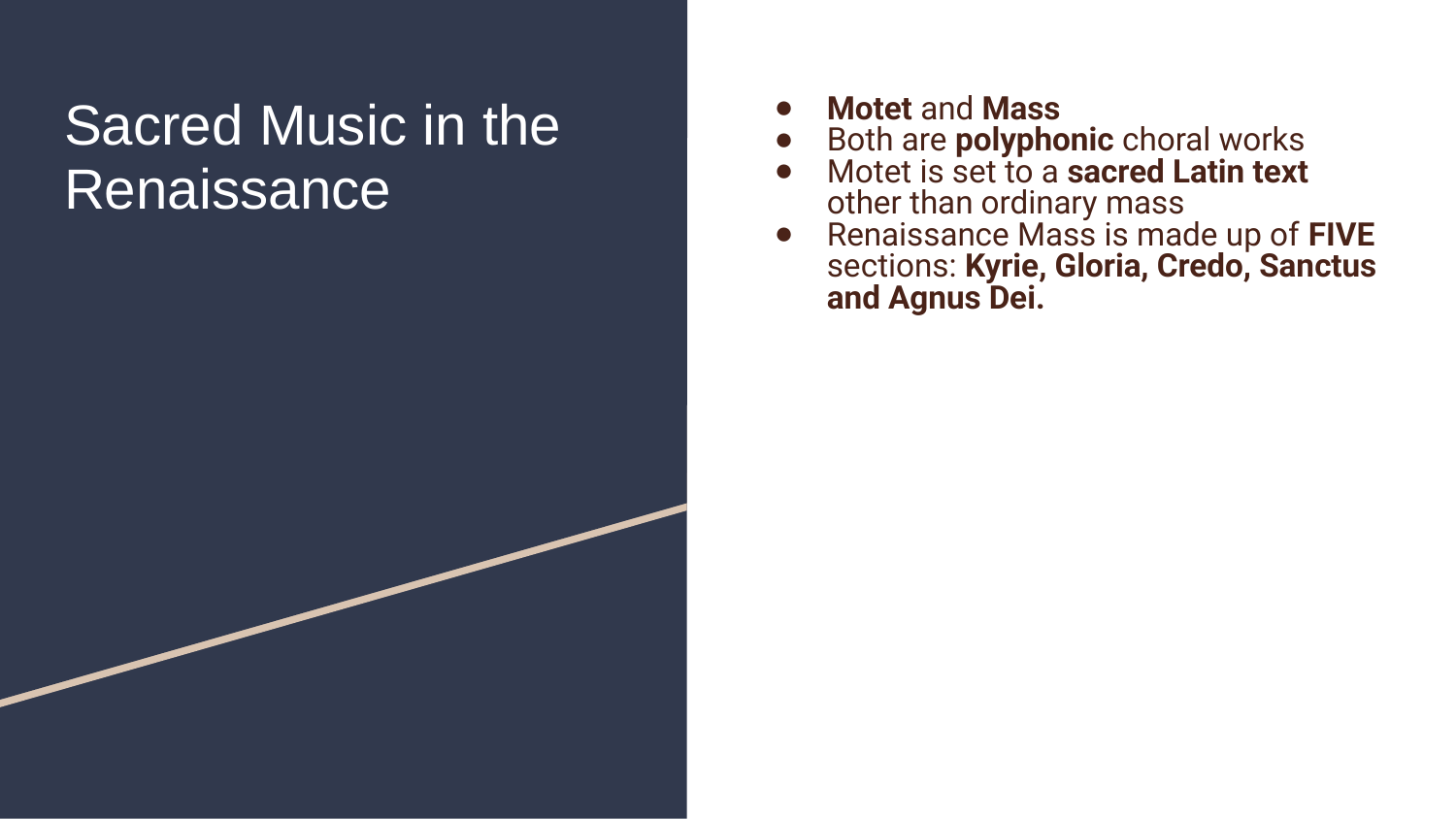

# Sacred Music in the Renaissance
Motet and Mass
Both are polyphonic choral works
Motet is set to a sacred Latin text other than ordinary mass
Renaissance Mass is made up of FIVE sections: Kyrie, Gloria, Credo, Sanctus and Agnus Dei.